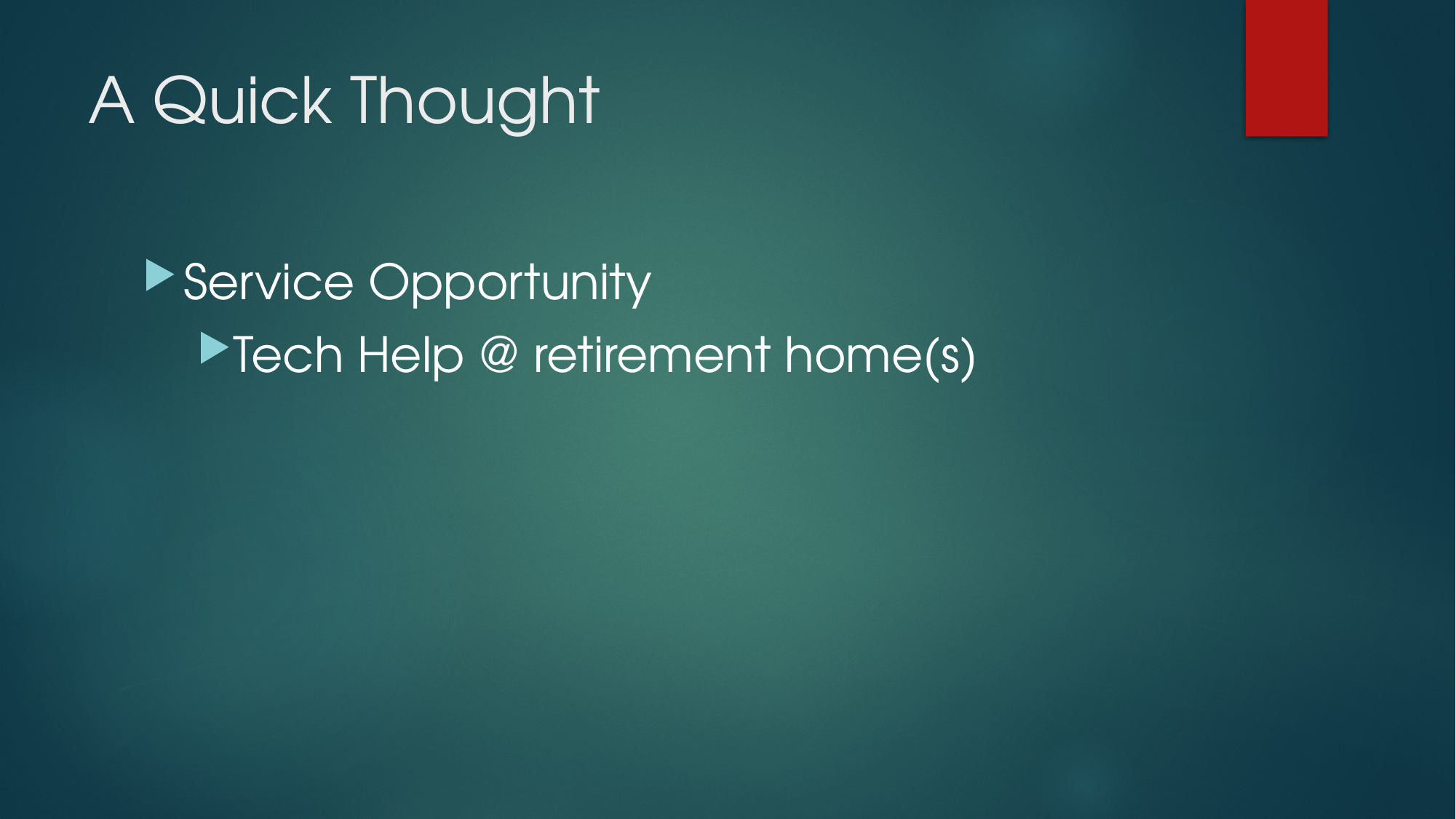

# A Quick Thought
Service Opportunity
Tech Help @ retirement home(s)